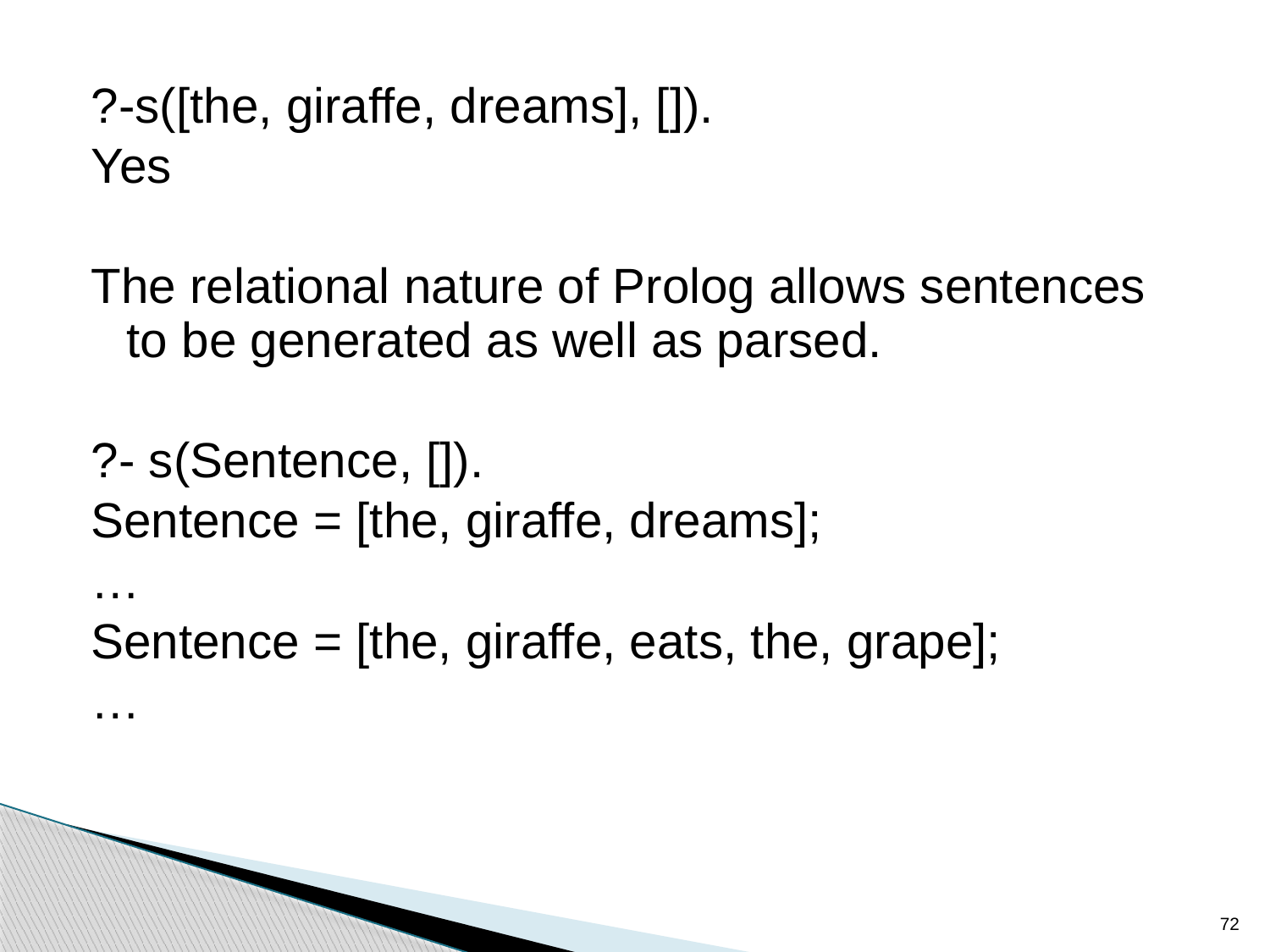

?-s([the, giraffe, dreams], []).
Yes

The relational nature of Prolog allows sentences to be generated as well as parsed.

?- s(Sentence, []).
Sentence = [the, giraffe, dreams];
…
Sentence = [the, giraffe, eats, the, grape];
…
72